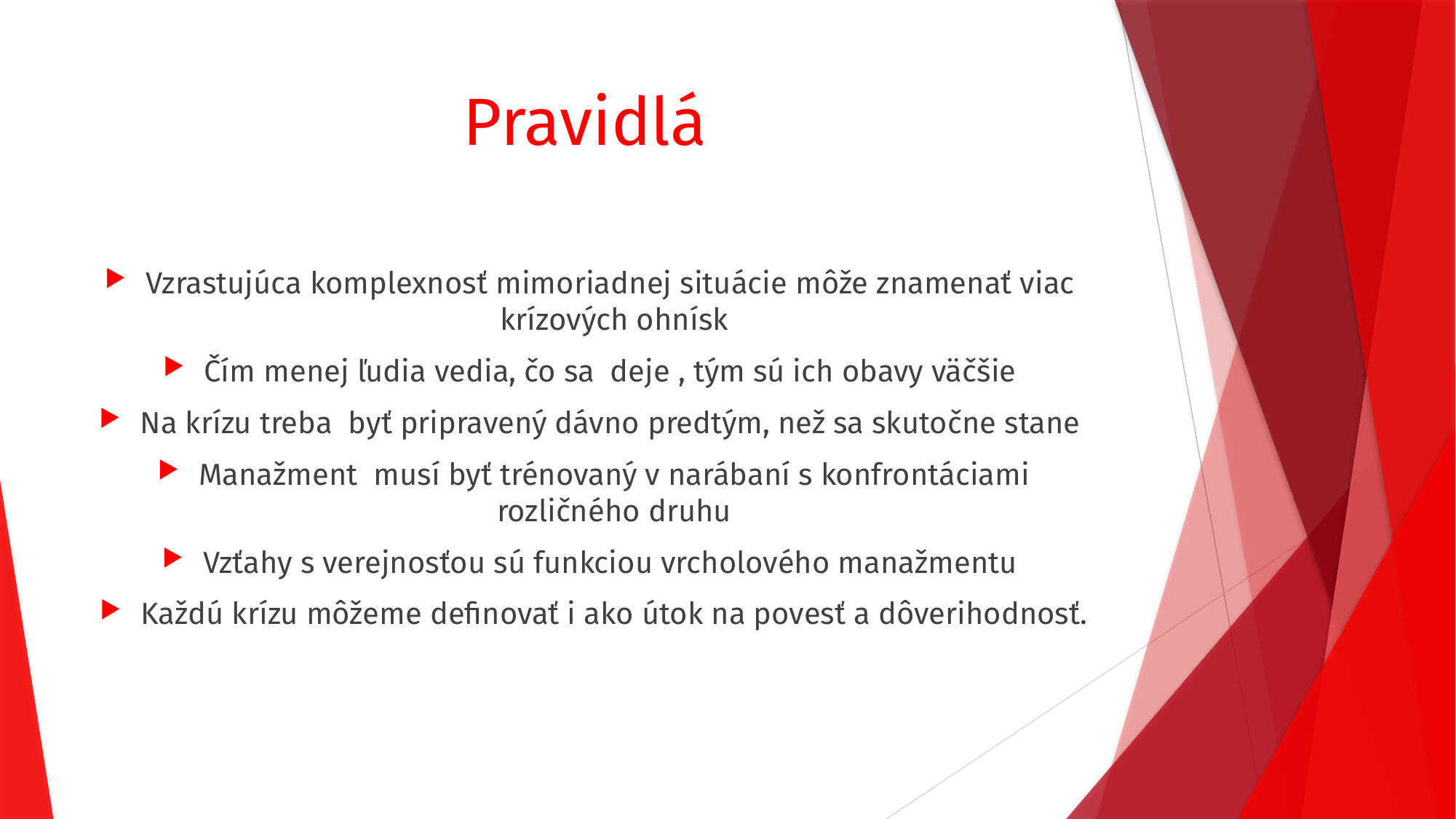

# Pravidlá
Vzrastujúca komplexnosť mimoriadnej situácie môže znamenať viac  krízových ohnísk
Čím menej ľudia vedia, čo sa  deje , tým sú ich obavy väčšie
Na krízu treba  byť pripravený dávno predtým, než sa skutočne stane
Manažment  musí byť trénovaný v narábaní s konfrontáciami rozličného druhu
Vzťahy s verejnosťou sú funkciou vrcholového manažmentu
Každú krízu môžeme definovať i ako útok na povesť a dôverihodnosť.